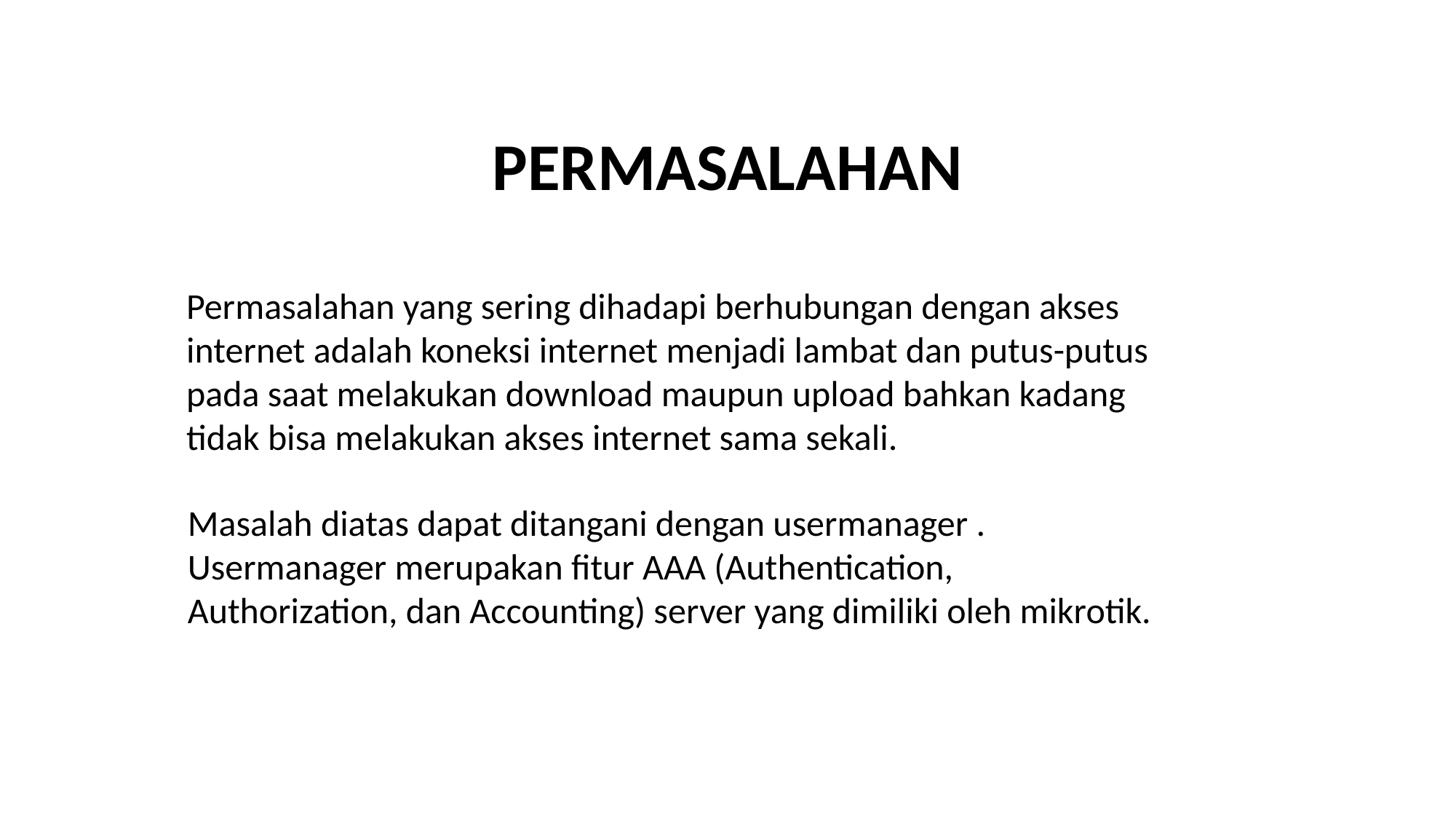

# PERMASALAHAN
Permasalahan yang sering dihadapi berhubungan dengan akses internet adalah koneksi internet menjadi lambat dan putus-putus pada saat melakukan download maupun upload bahkan kadang tidak bisa melakukan akses internet sama sekali.
Masalah diatas dapat ditangani dengan usermanager . Usermanager merupakan fitur AAA (Authentication, Authorization, dan Accounting) server yang dimiliki oleh mikrotik.